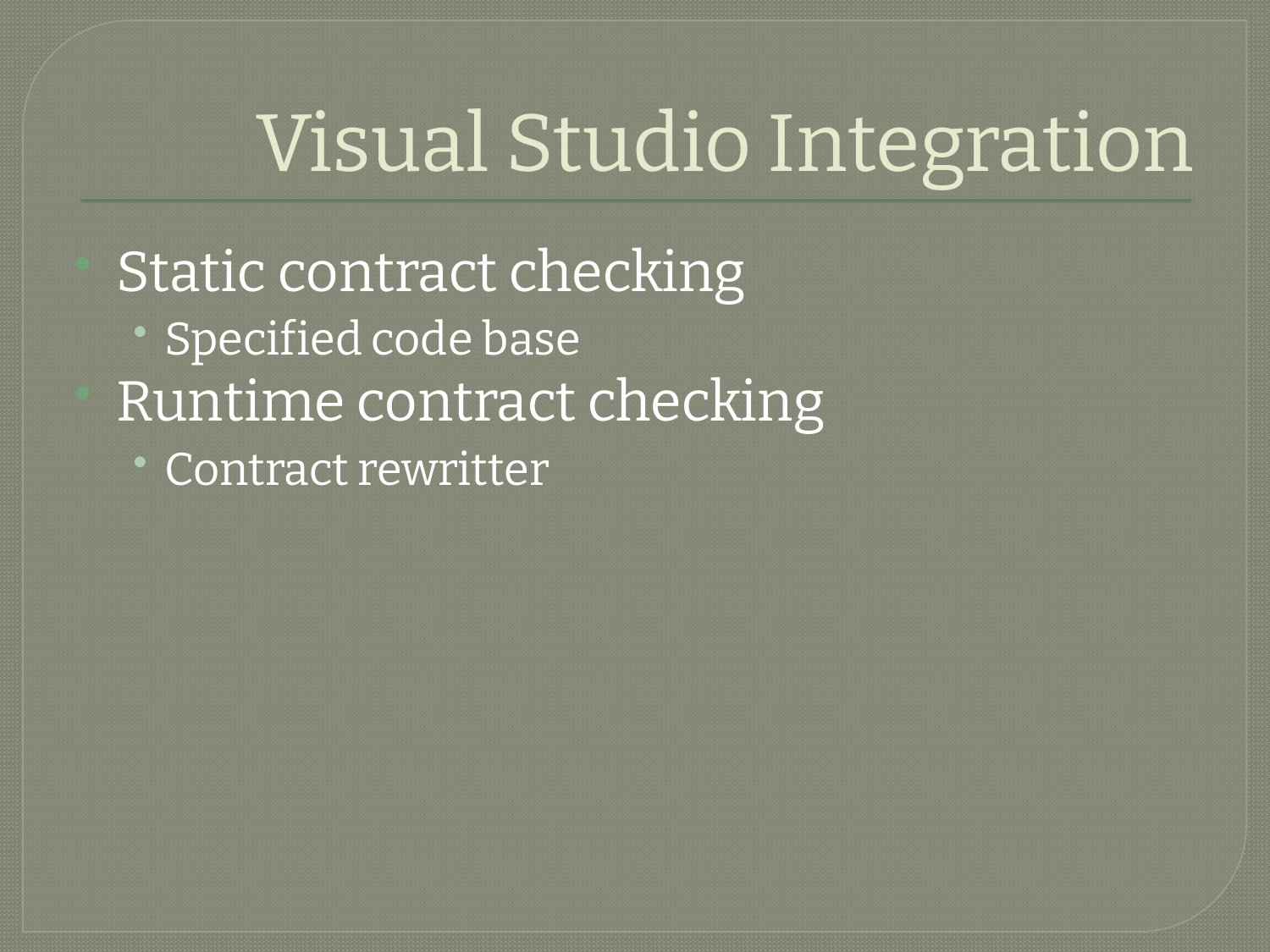

# Visual Studio Integration
Static contract checking
Specified code base
Runtime contract checking
Contract rewritter